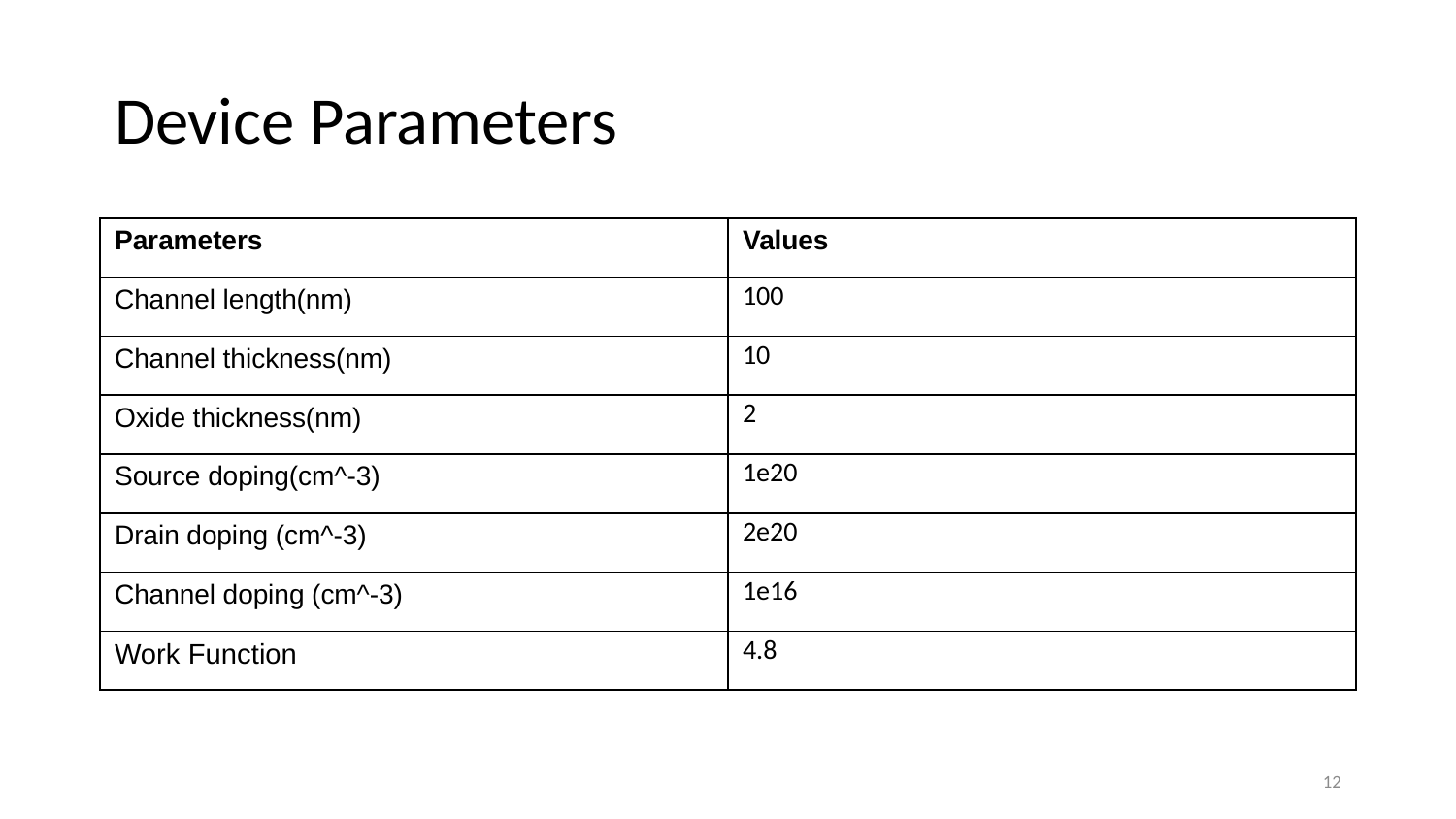

# Device Parameters
| Parameters | Values |
| --- | --- |
| Channel length(nm) | 100 |
| Channel thickness(nm) | 10 |
| Oxide thickness(nm) | 2 |
| Source doping(cm^-3) | 1e20 |
| Drain doping (cm^-3) | 2e20 |
| Channel doping (cm^-3) | 1e16 |
| Work Function | 4.8 |
12